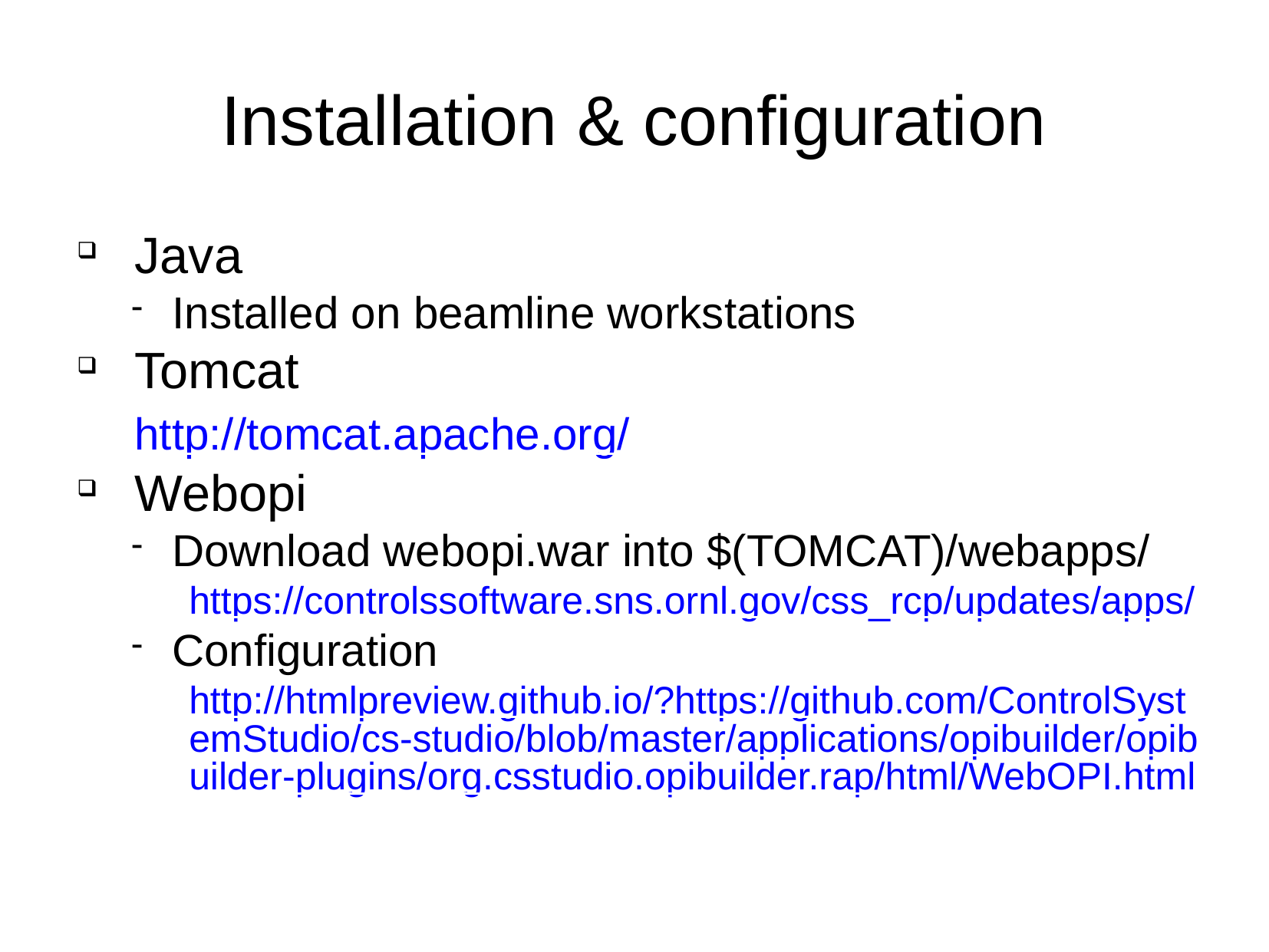

Installation & configuration
Java
Installed on beamline workstations
Tomcat
	http://tomcat.apache.org/
Webopi
Download webopi.war into $(TOMCAT)/webapps/
https://controlssoftware.sns.ornl.gov/css_rcp/updates/apps/
Configuration
http://htmlpreview.github.io/?https://github.com/ControlSystemStudio/cs-studio/blob/master/applications/opibuilder/opibuilder-plugins/org.csstudio.opibuilder.rap/html/WebOPI.html